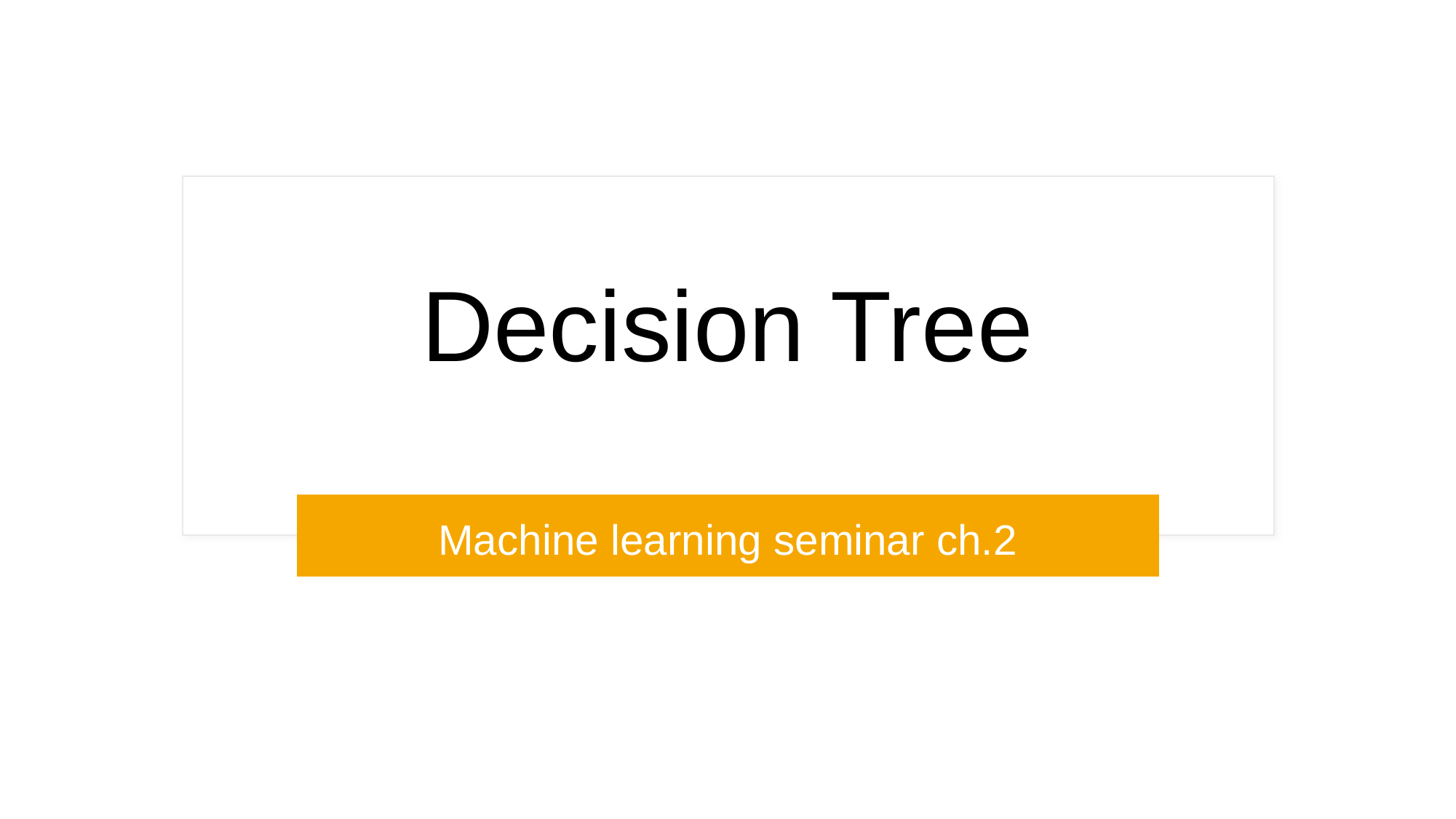

# Decision Tree
Machine learning seminar ch.2